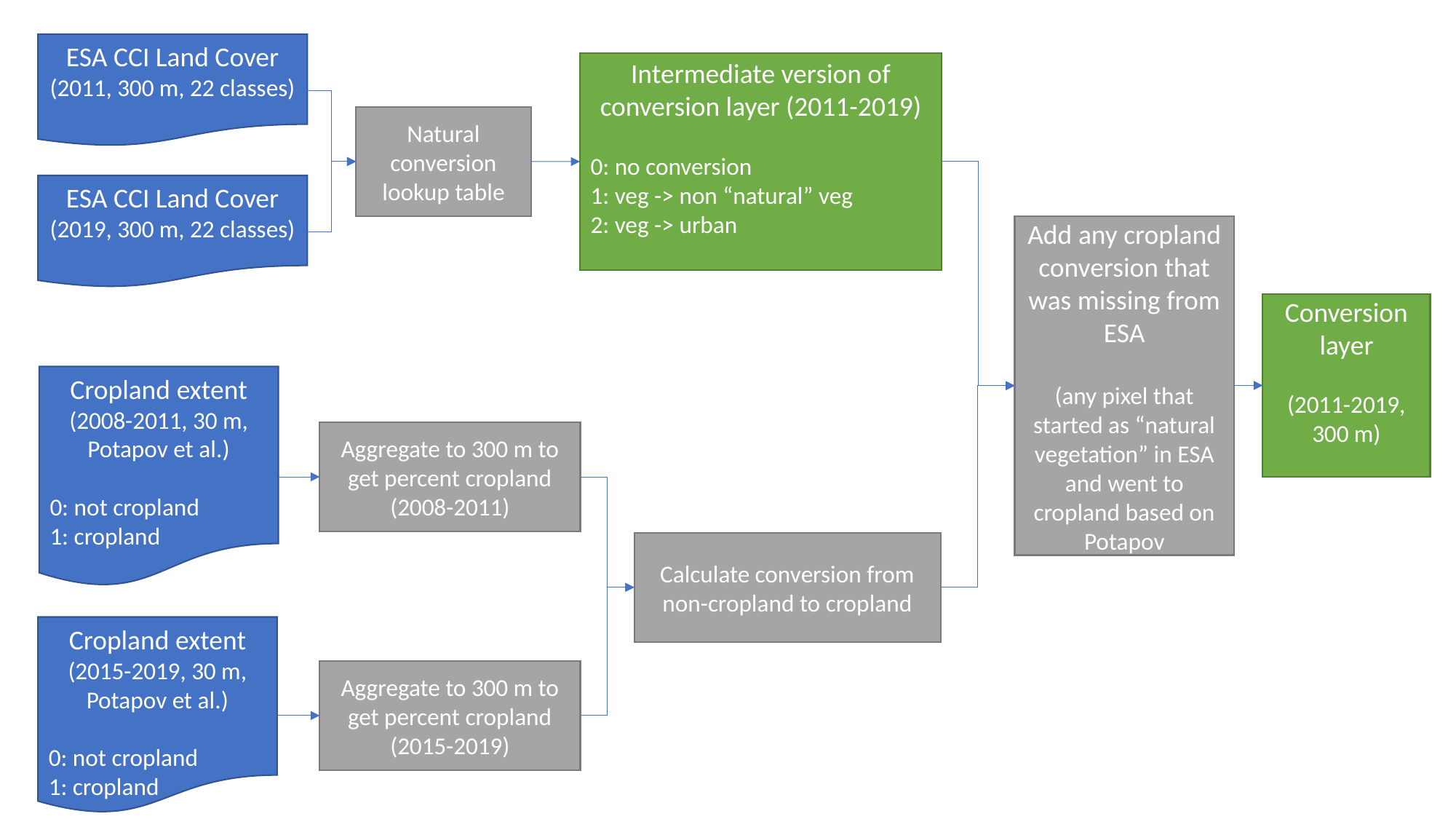

ESA CCI Land Cover
(2011, 300 m, 22 classes)
Intermediate version of conversion layer (2011-2019)

0: no conversion
1: veg -> non “natural” veg
2: veg -> urban

Natural conversion lookup table
ESA CCI Land Cover
(2019, 300 m, 22 classes)
Add any cropland conversion that was missing from ESA

(any pixel that started as “natural vegetation” in ESA and went to cropland based on Potapov
Conversion layer

(2011-2019, 300 m)

Cropland extent
(2008-2011, 30 m, Potapov et al.)

0: not cropland
1: cropland

Aggregate to 300 m to get percent cropland
(2008-2011)
Calculate conversion from non-cropland to cropland
Cropland extent
(2015-2019, 30 m, Potapov et al.)

0: not cropland
1: cropland

Aggregate to 300 m to get percent cropland
(2015-2019)